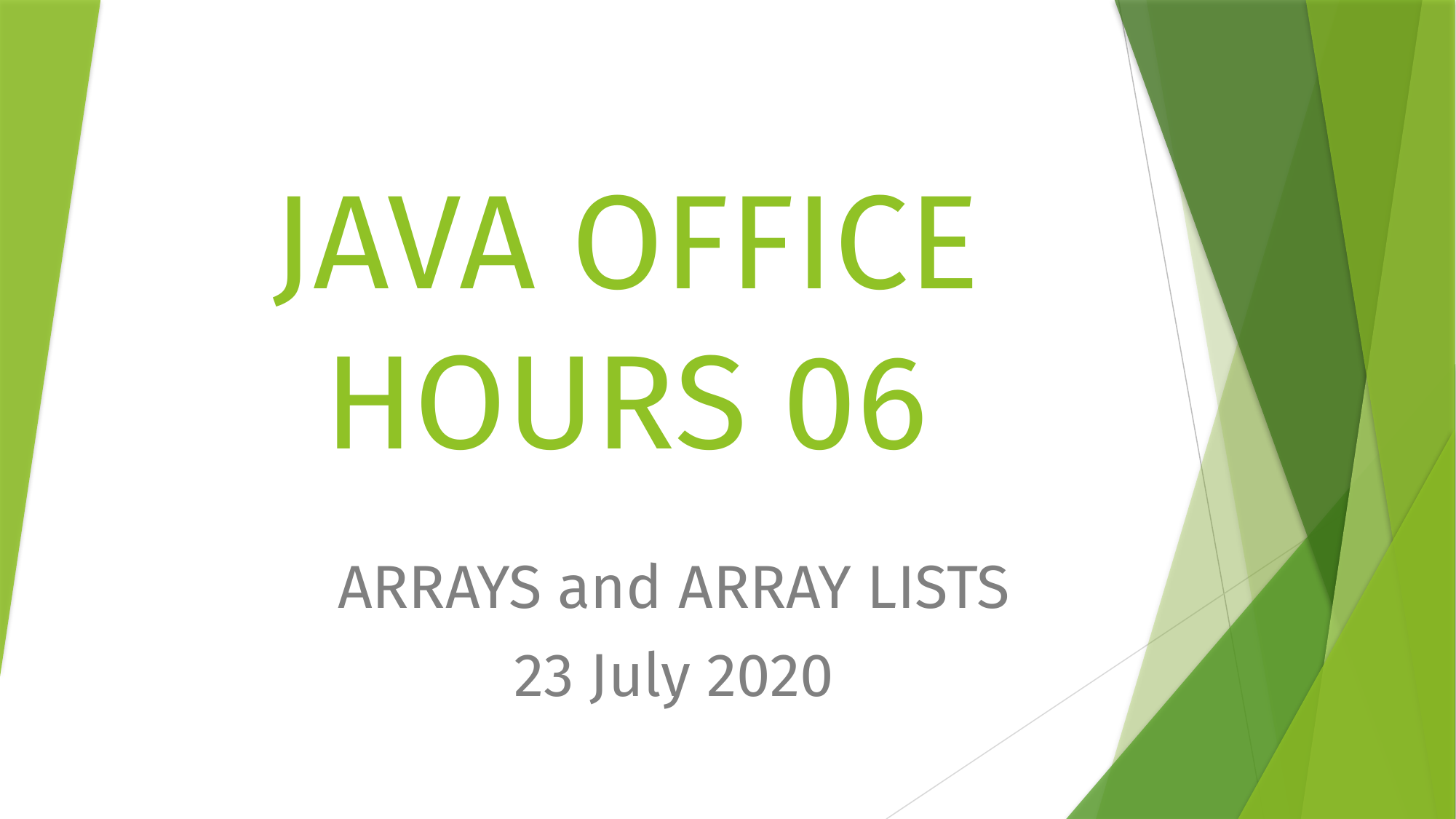

# JAVA OFFICE HOURS 06
ARRAYS and ARRAY LISTS
23 July 2020